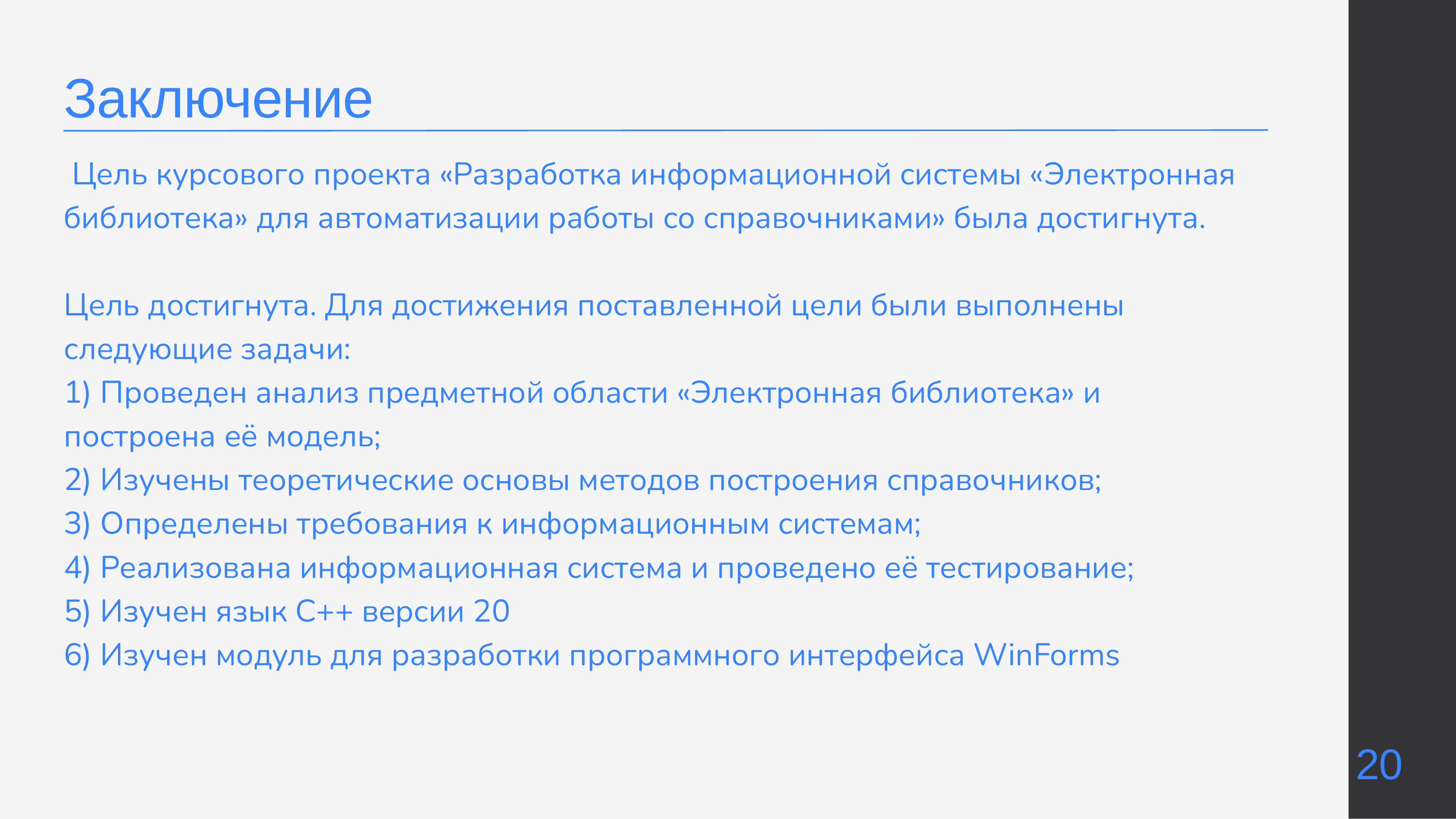

Заключение

 Цель курсового проекта «Разработка информационной системы «Электронная библиотека» для автоматизации работы со справочниками» была достигнута.

Цель достигнута. Для достижения поставленной цели были выполнены
следующие задачи:
1) Проведен анализ предметной области «Электронная библиотека» и
построена её модель;
2) Изучены теоретические основы методов построения справочников;
3) Определены требования к информационным системам;
4) Реализована информационная система и проведено её тестирование;
5) Изучен язык C++ версии 20
6) Изучен модуль для разработки программного интерфейса WinForms
20